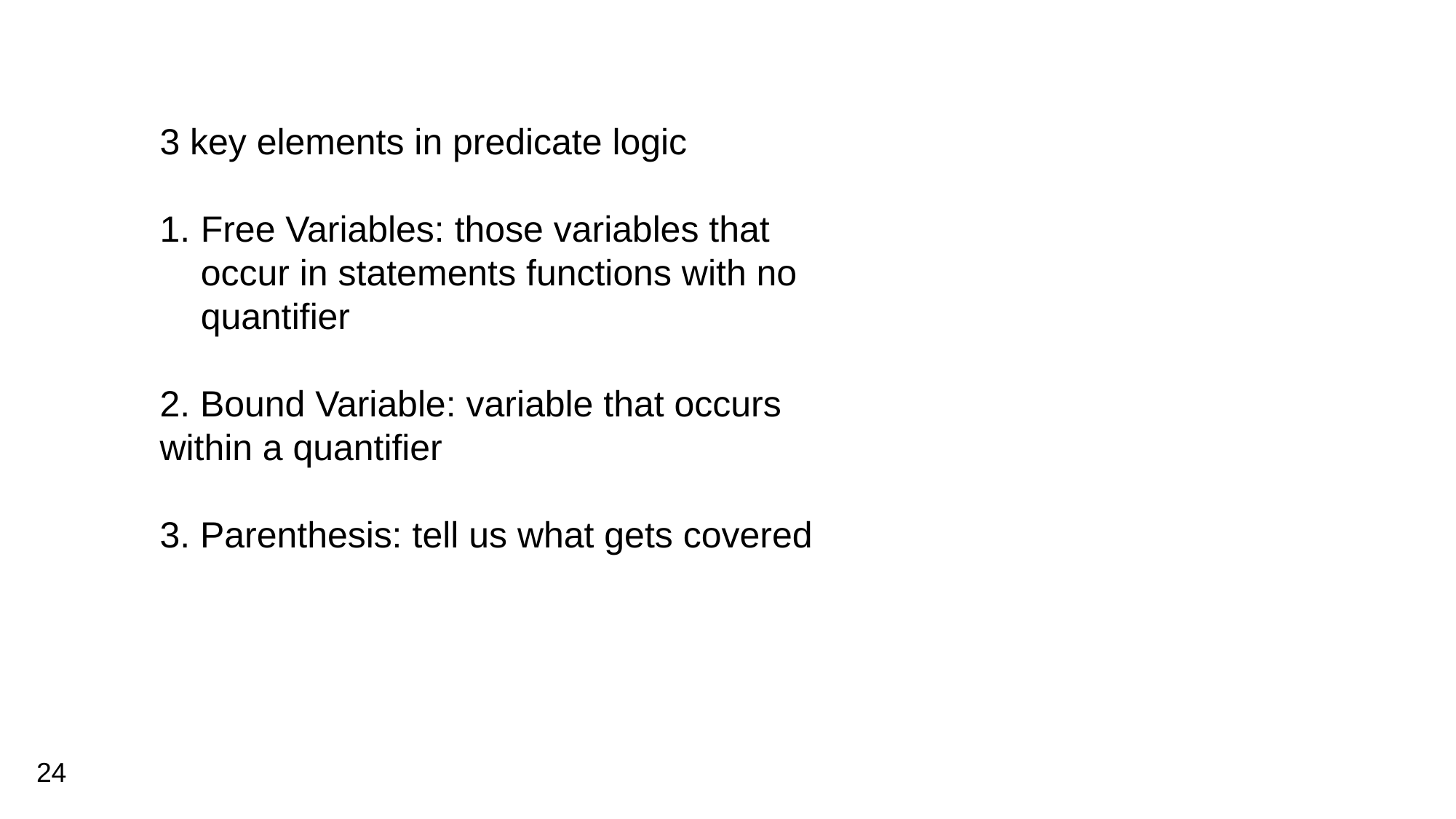

3 key elements in predicate logic

Free Variables: those variables that occur in statements functions with no quantifier

2. Bound Variable: variable that occurs within a quantifier

3. Parenthesis: tell us what gets covered

24